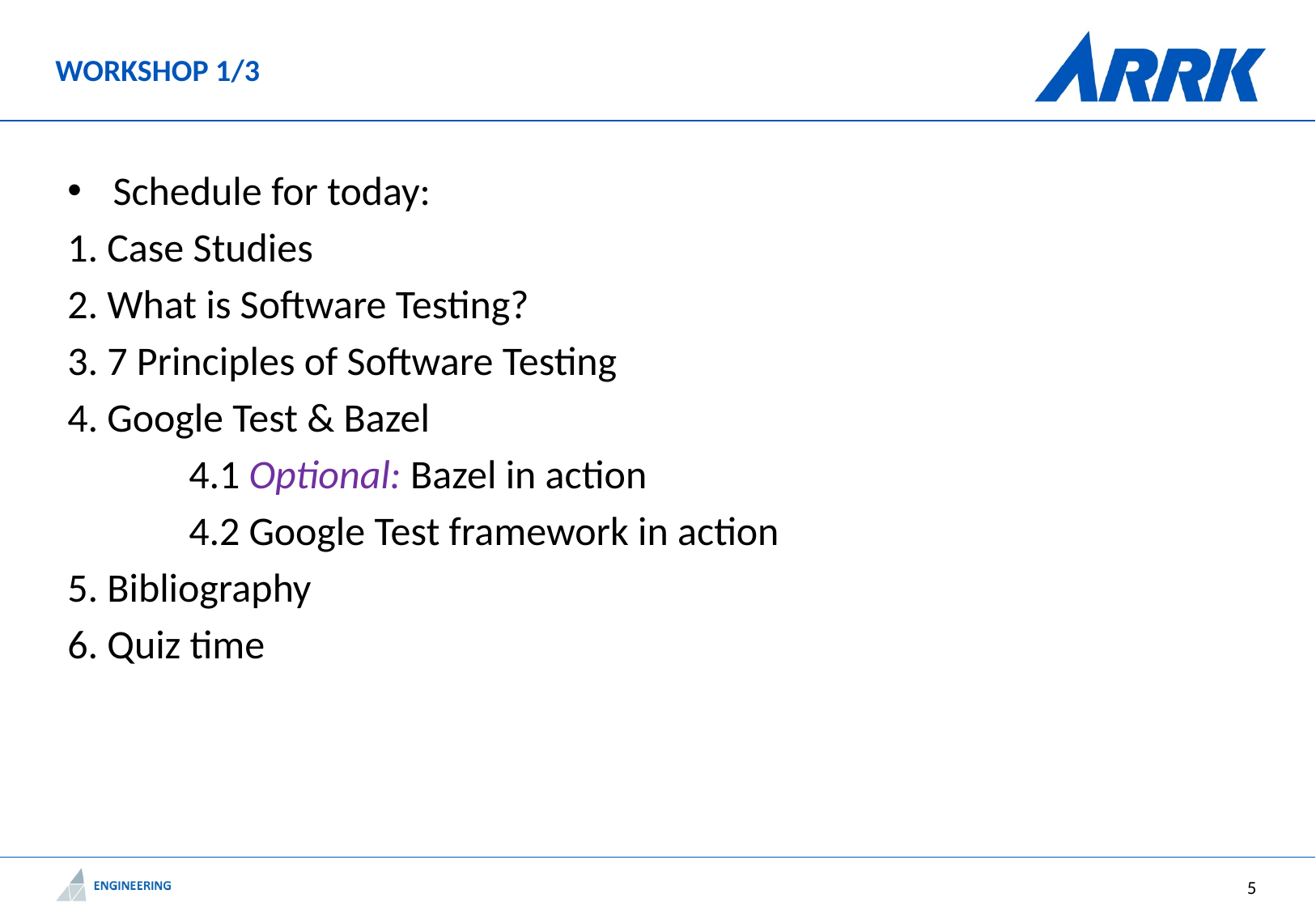

# Workshop 1/3
Schedule for today:
1. Case Studies
2. What is Software Testing?
3. 7 Principles of Software Testing
4. Google Test & Bazel
	4.1 Optional: Bazel in action
	4.2 Google Test framework in action
5. Bibliography
6. Quiz time